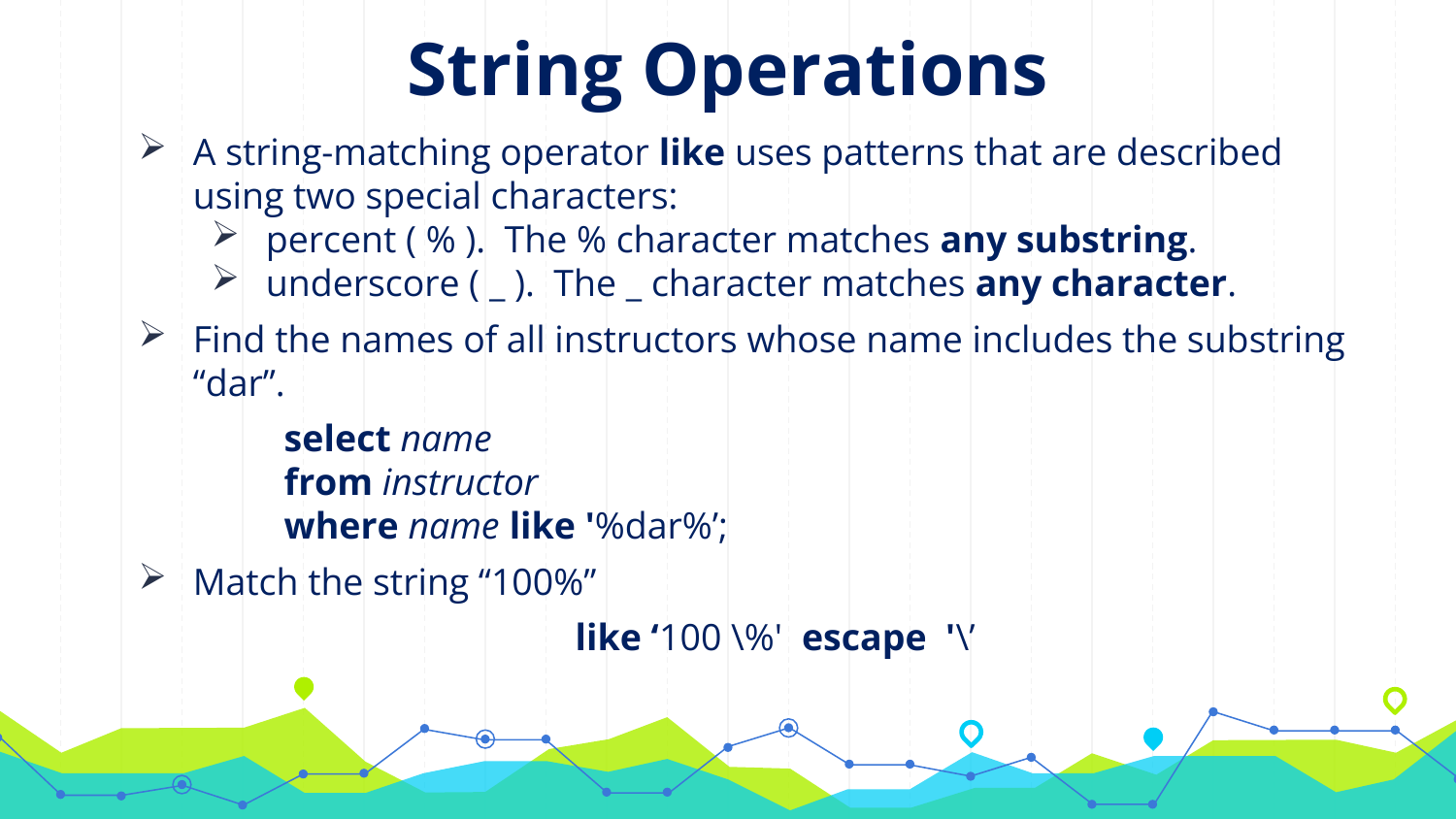

# String Operations
A string-matching operator like uses patterns that are described using two special characters:
percent ( % ).  The % character matches any substring.
underscore ( _ ).  The _ character matches any character.
Find the names of all instructors whose name includes the substring “dar”.
	select name
	from instructor
	where name like '%dar%’;
Match the string “100%”
			like ‘100 \%'  escape  '\’